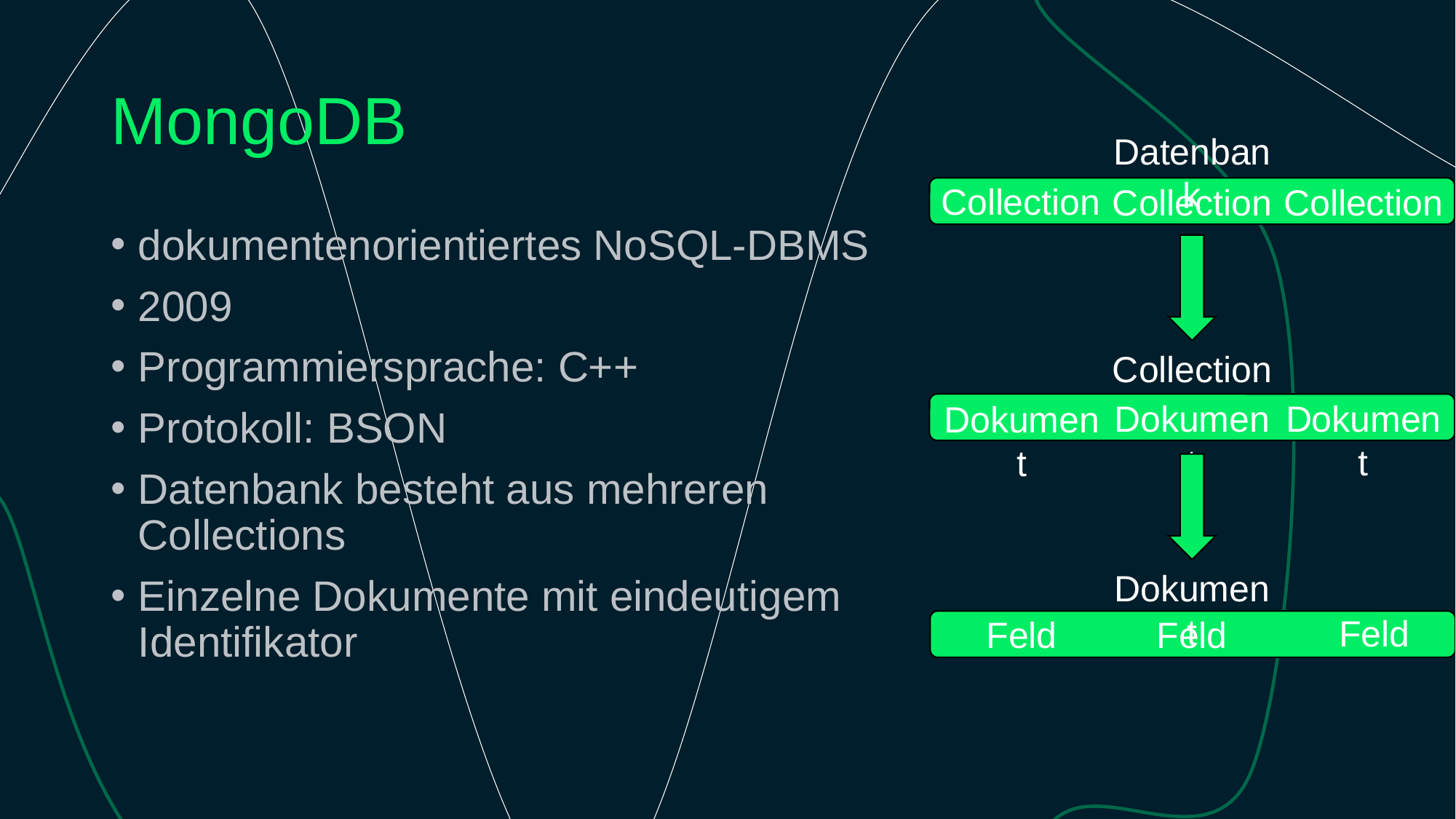

# MongoDB
Datenbank
Collection
Collection
Collection

dokumentenorientiertes NoSQL-DBMS
2009
Programmiersprache: C++
Protokoll: BSON
Datenbank besteht aus mehreren Collections
Einzelne Dokumente mit eindeutigem Identifikator

Collection
Dokument
Dokument
Dokument

Dokument
Feld
Feld
Feld